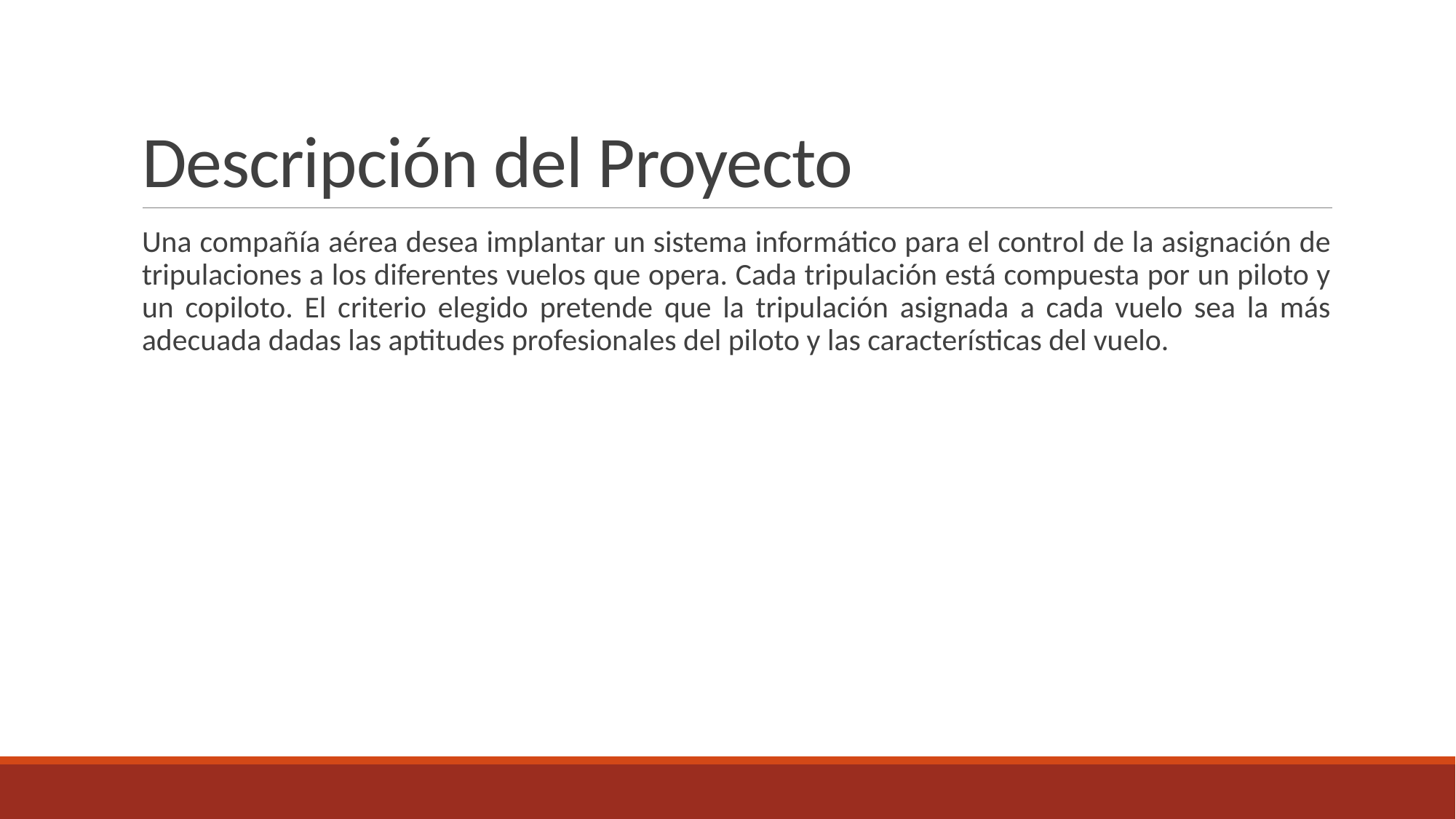

# Descripción del Proyecto
Una compañía aérea desea implantar un sistema informático para el control de la asignación de tripulaciones a los diferentes vuelos que opera. Cada tripulación está compuesta por un piloto y un copiloto. El criterio elegido pretende que la tripulación asignada a cada vuelo sea la más adecuada dadas las aptitudes profesionales del piloto y las características del vuelo.